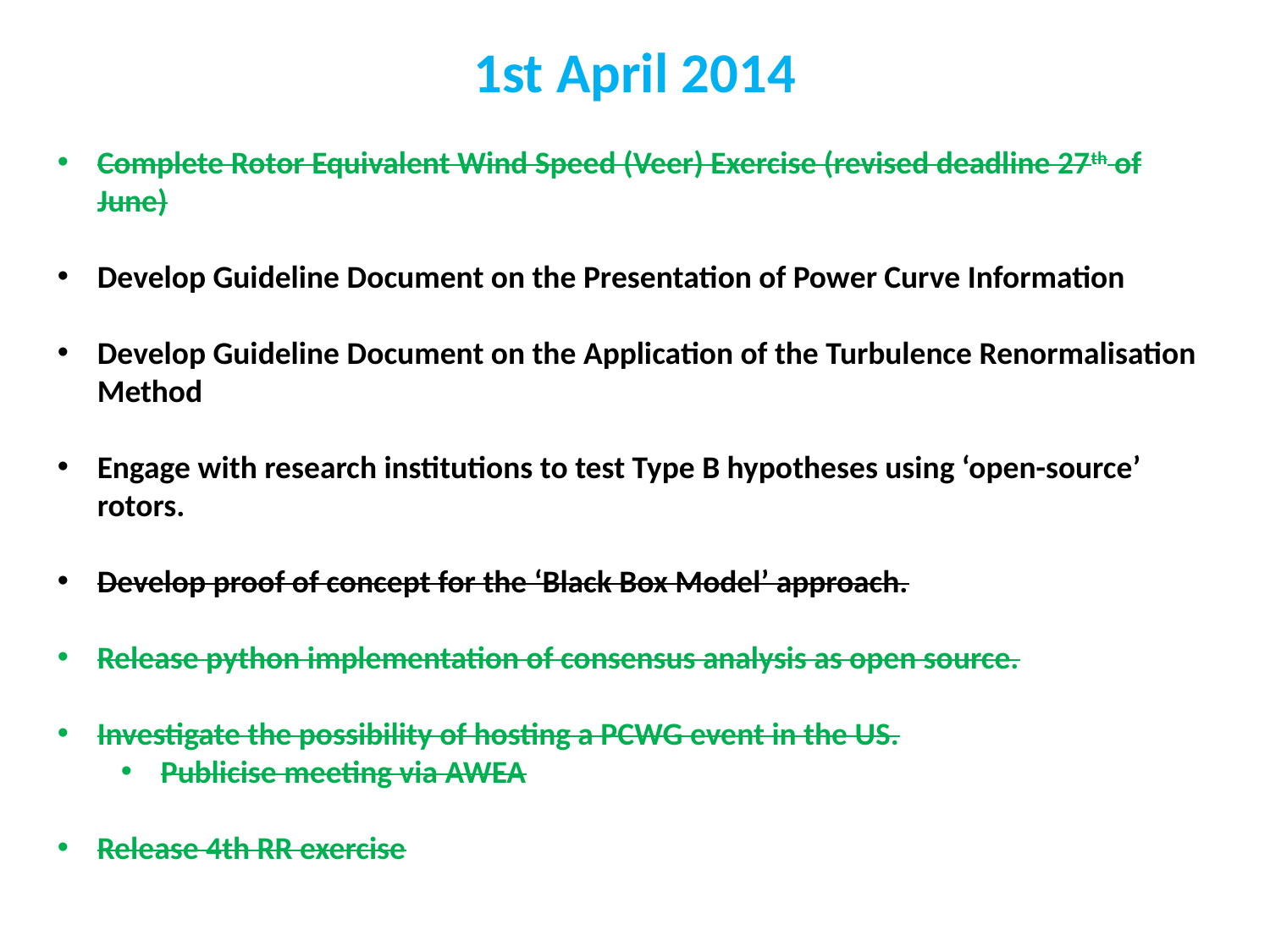

1st April 2014
Complete Rotor Equivalent Wind Speed (Veer) Exercise (revised deadline 27th of June)

Develop Guideline Document on the Presentation of Power Curve Information

Develop Guideline Document on the Application of the Turbulence Renormalisation Method

Engage with research institutions to test Type B hypotheses using ‘open-source’ rotors.

Develop proof of concept for the ‘Black Box Model’ approach.

Release python implementation of consensus analysis as open source.

Investigate the possibility of hosting a PCWG event in the US.
Publicise meeting via AWEA

Release 4th RR exercise